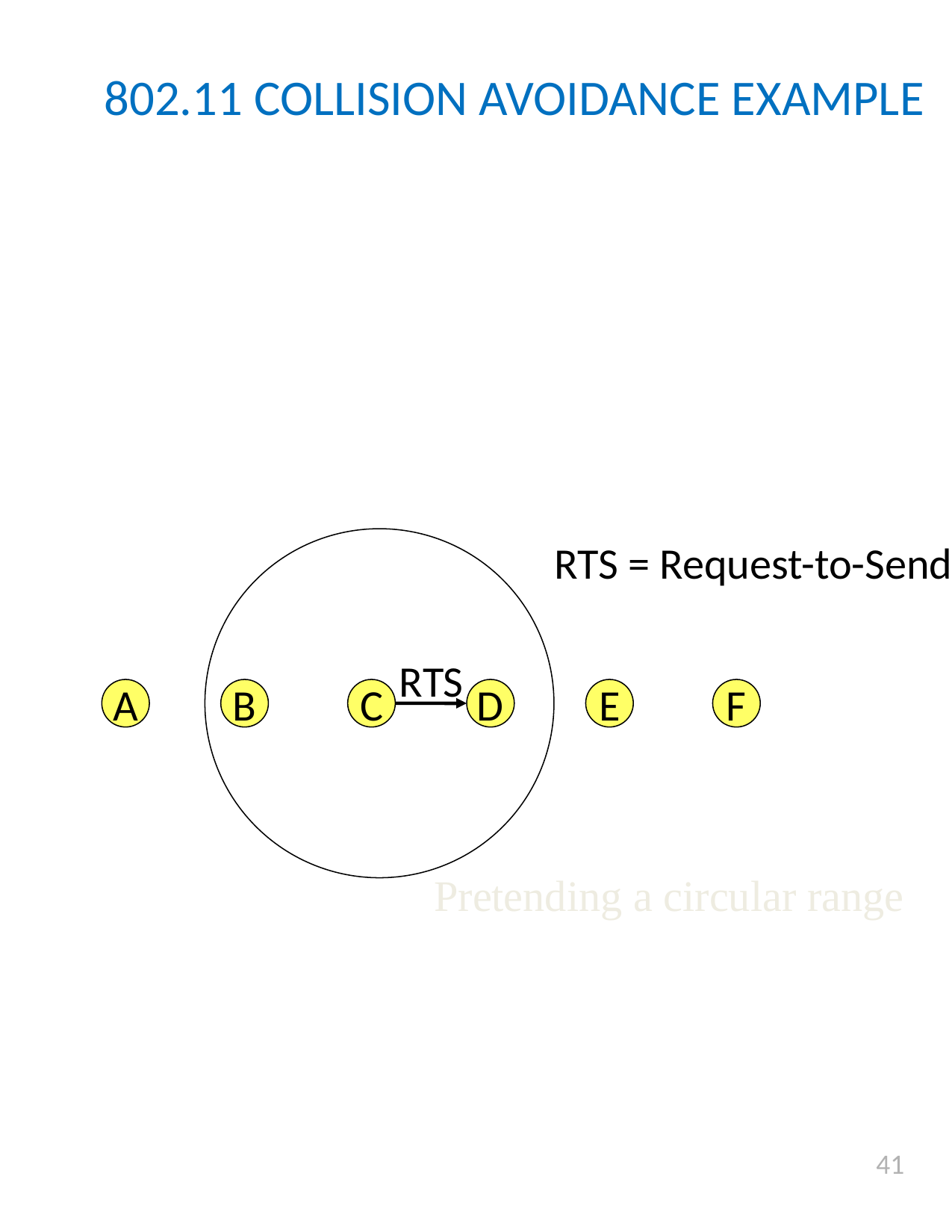

41
# 802.11 COLLISION AVOIDANCE EXAMPLE

RTS = Request-to-Send
RTS
A
B
C
D
E
F

Pretending a circular range